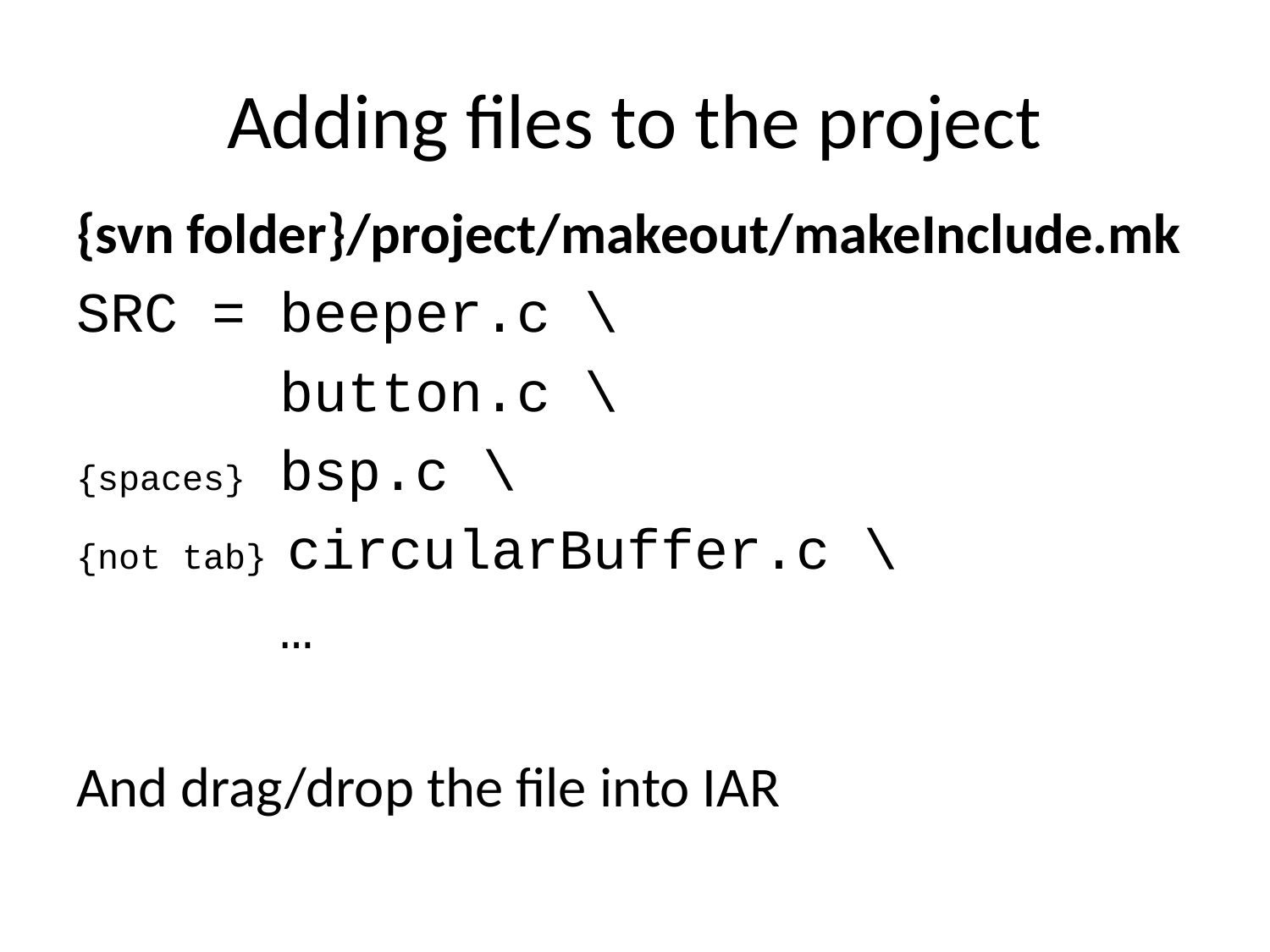

# Adding files to the project
{svn folder}/project/makeout/makeInclude.mk
SRC = beeper.c \
      button.c \
{spaces} bsp.c \
{not tab} circularBuffer.c \
      …

And drag/drop the file into IAR